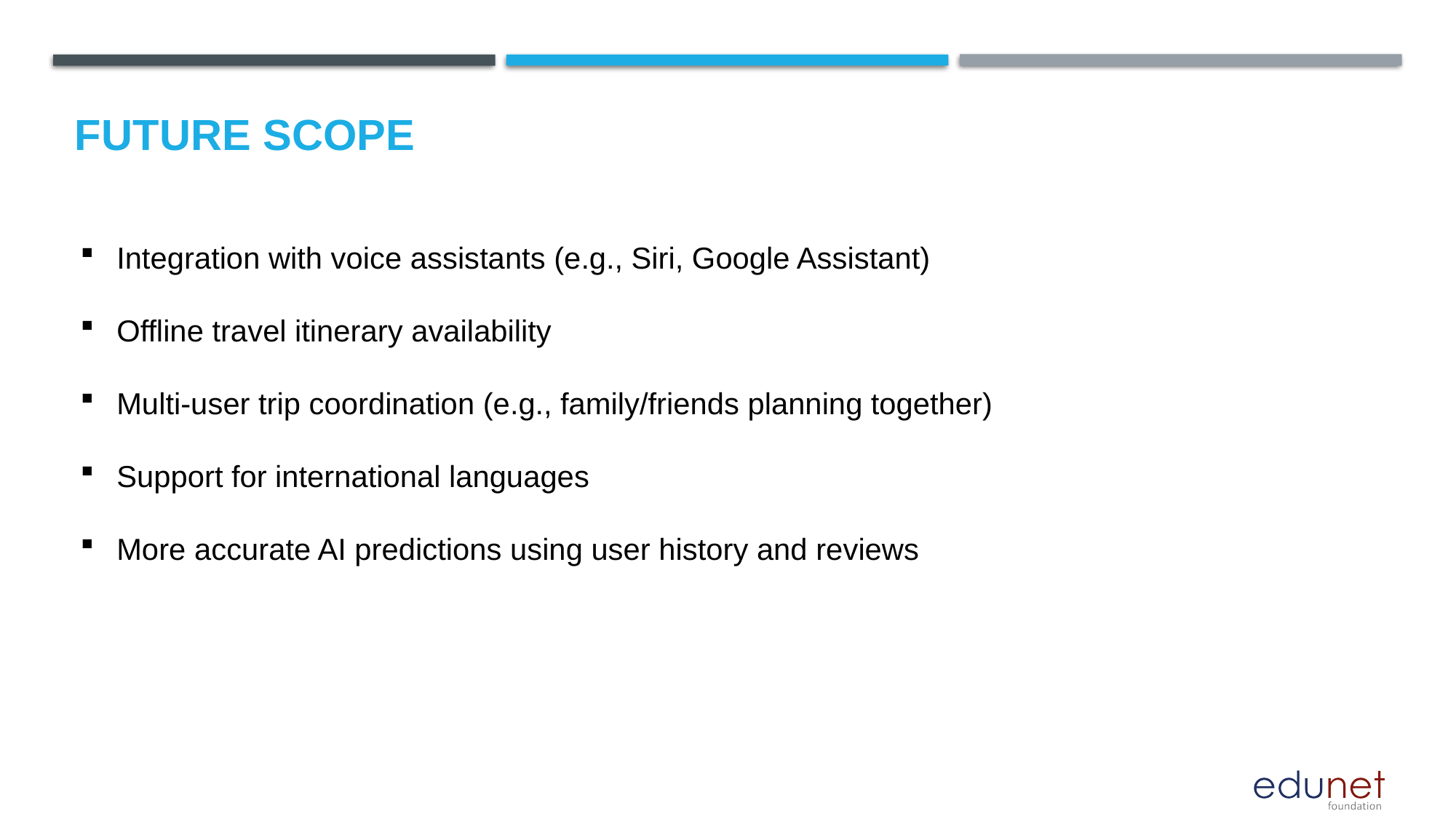

Future scope
Integration with voice assistants (e.g., Siri, Google Assistant)

Offline travel itinerary availability

Multi-user trip coordination (e.g., family/friends planning together)

Support for international languages

More accurate AI predictions using user history and reviews